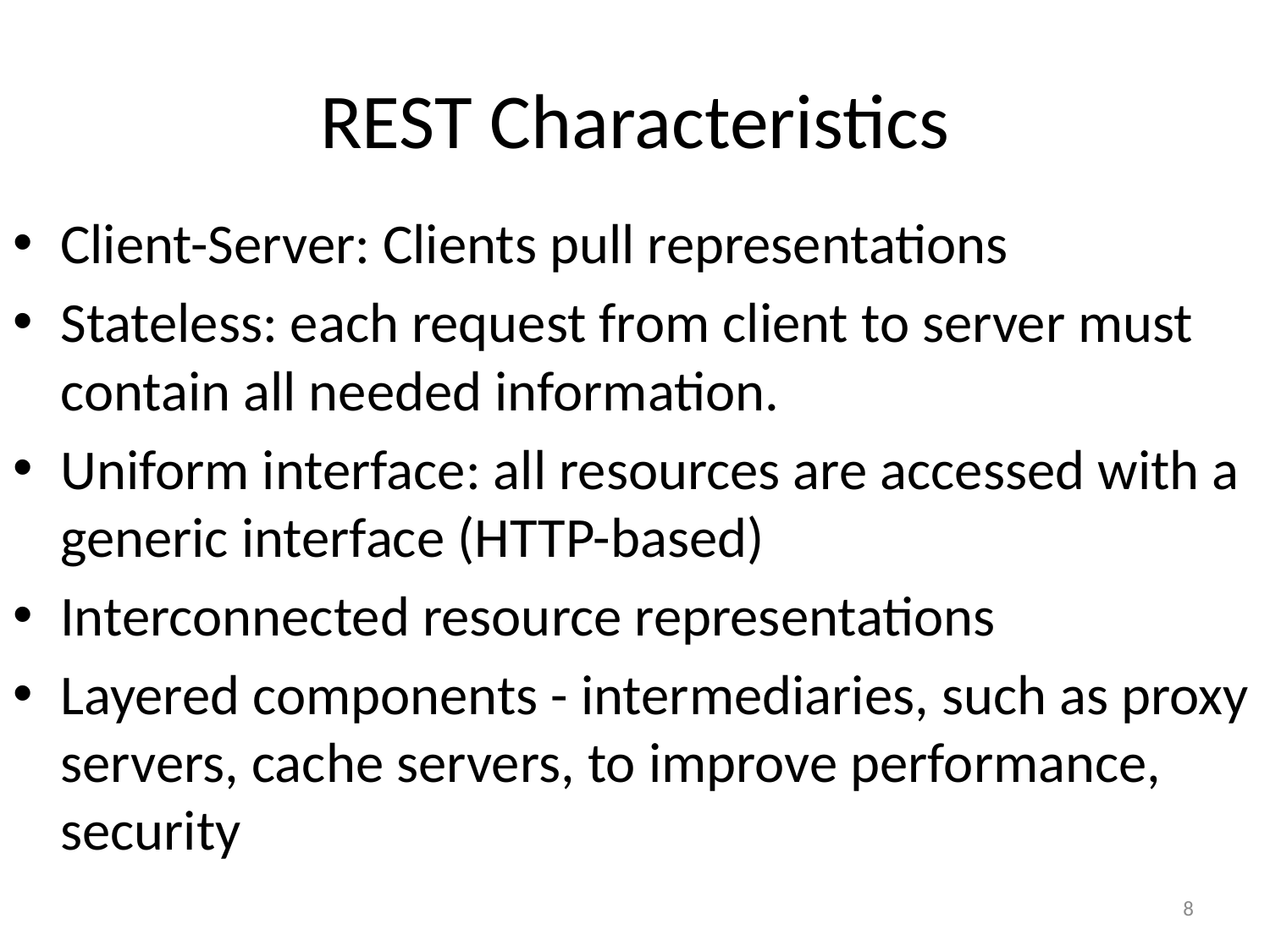

# REST Characteristics
Client-Server: Clients pull representations
Stateless: each request from client to server must contain all needed information.
Uniform interface: all resources are accessed with a generic interface (HTTP-based)
Interconnected resource representations
Layered components - intermediaries, such as proxy servers, cache servers, to improve performance, security
8